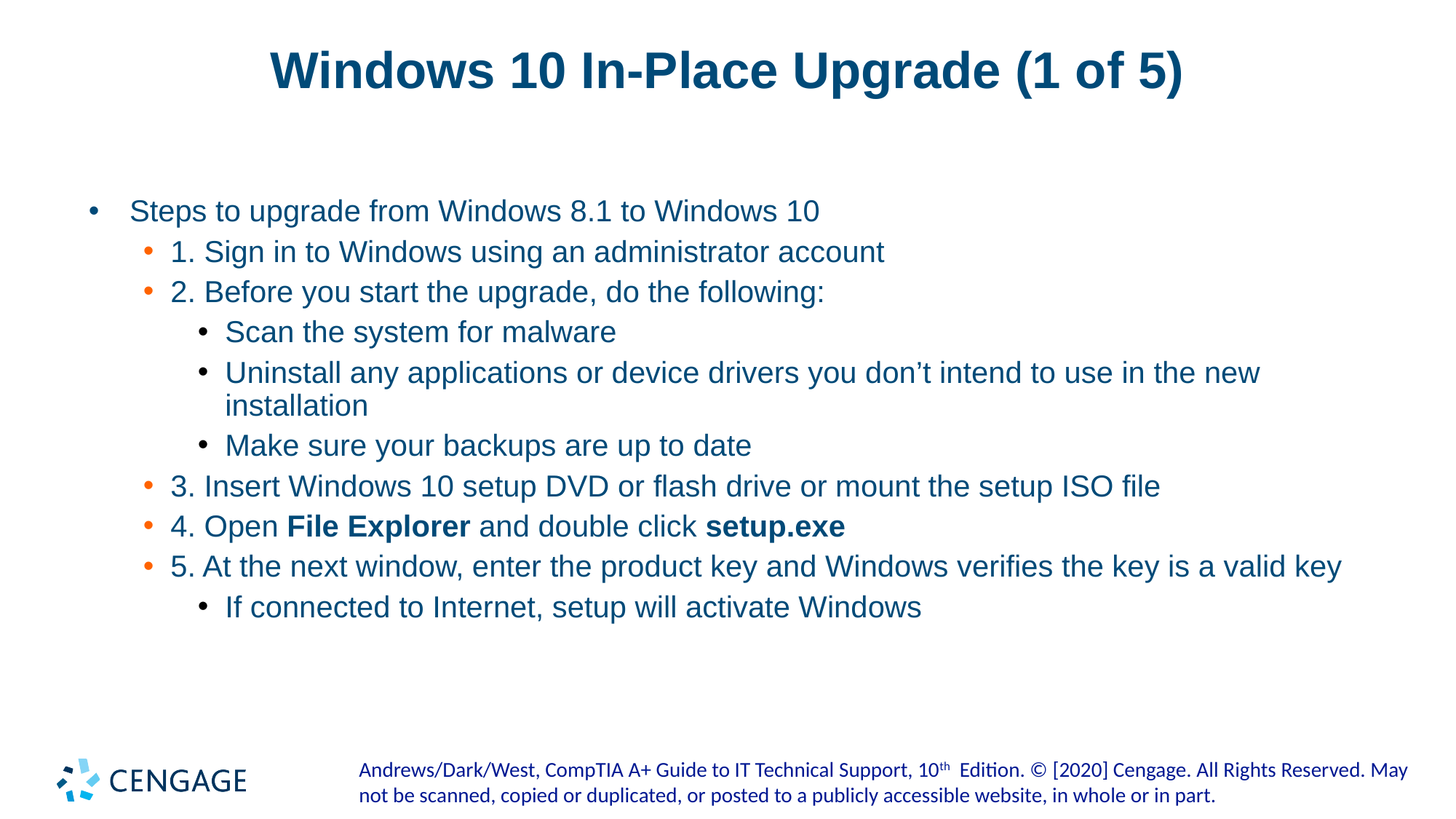

# Windows 10 In-Place Upgrade (1 of 5)
Steps to upgrade from Windows 8.1 to Windows 10
1. Sign in to Windows using an administrator account
2. Before you start the upgrade, do the following:
Scan the system for malware
Uninstall any applications or device drivers you don’t intend to use in the new installation
Make sure your backups are up to date
3. Insert Windows 10 setup DVD or flash drive or mount the setup ISO file
4. Open File Explorer and double click setup.exe
5. At the next window, enter the product key and Windows verifies the key is a valid key
If connected to Internet, setup will activate Windows